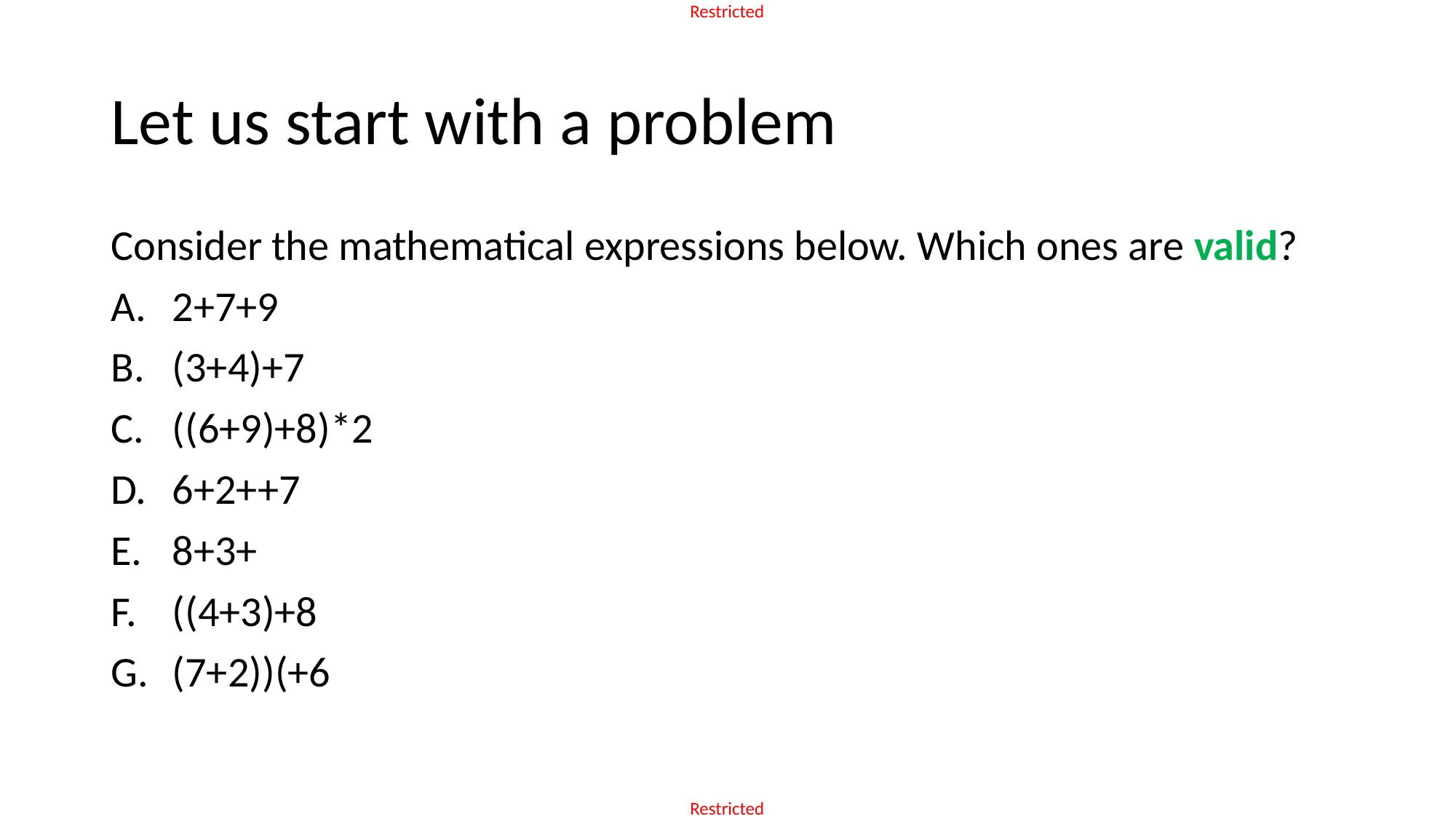

# Let us start with a problem
Consider the mathematical expressions below. Which ones are valid?
2+7+9
(3+4)+7
((6+9)+8)*2
6+2++7
8+3+
((4+3)+8
(7+2))(+6